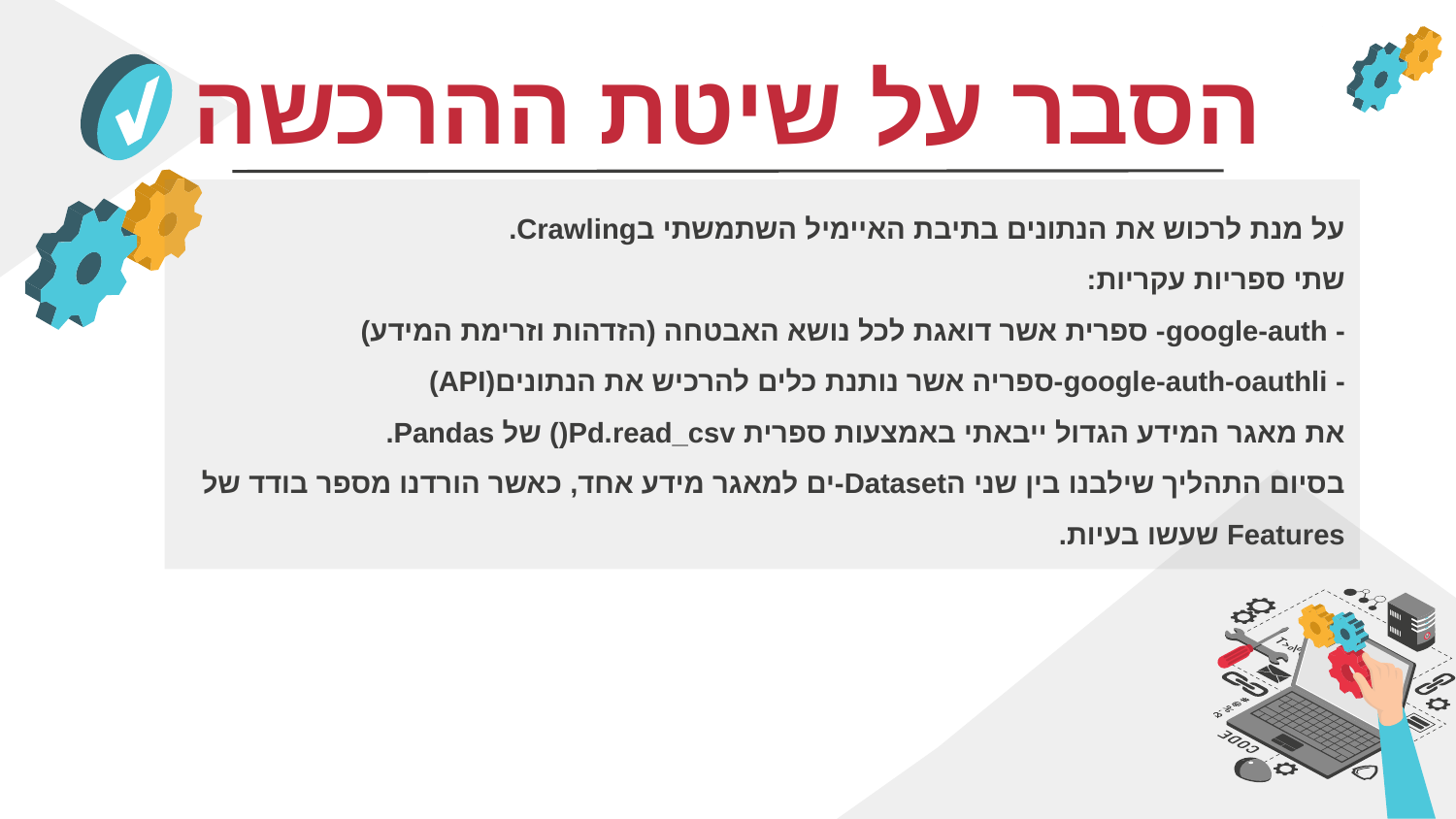

# הסבר על שיטת ההרכשה

על מנת לרכוש את הנתונים בתיבת האיימיל השתמשתי בCrawling.
שתי ספריות עקריות:
	- google-auth- ספרית אשר דואגת לכל נושא האבטחה (הזדהות וזרימת המידע)
	- google-auth-oauthli-ספריה אשר נותנת כלים להרכיש את הנתונים(API)
את מאגר המידע הגדול ייבאתי באמצעות ספרית Pd.read_csv() של Pandas.
בסיום התהליך שילבנו בין שני הDataset-ים למאגר מידע אחד, כאשר הורדנו מספר בודד של Features שעשו בעיות.